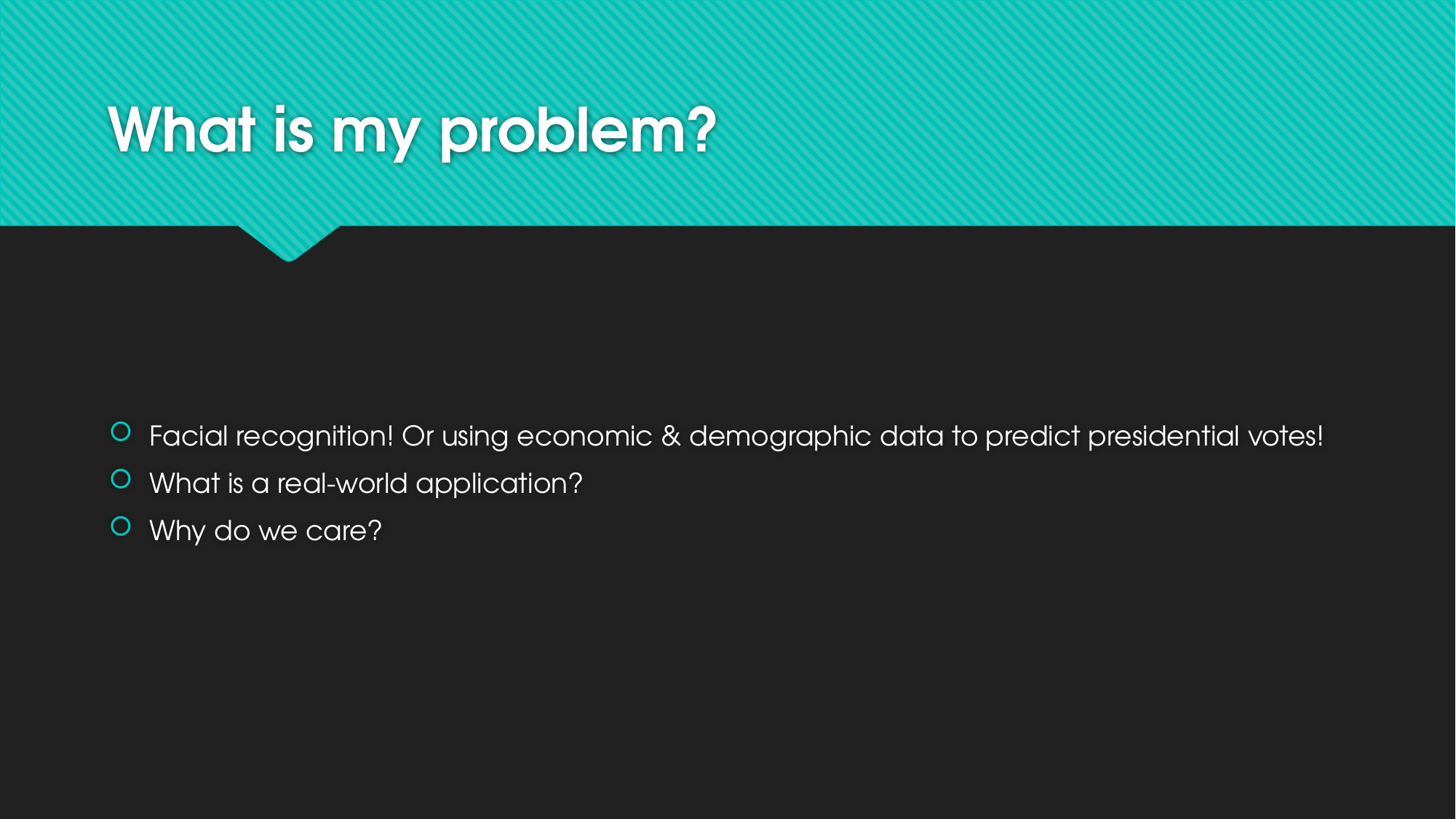

# What is my problem?
Facial recognition! Or using economic & demographic data to predict presidential votes!
What is a real-world application?
Why do we care?